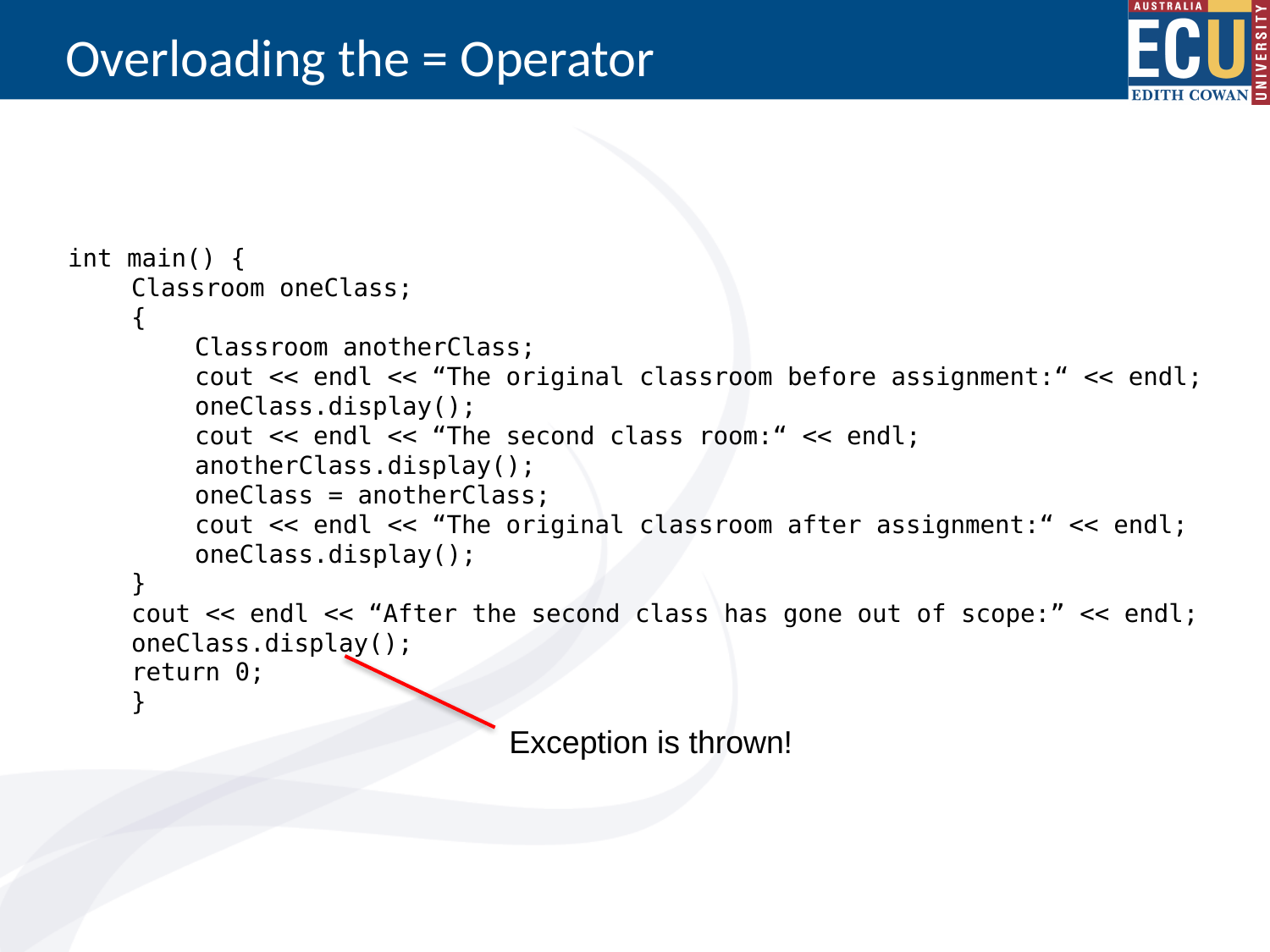

# Overloading the = Operator
int main() {
Classroom oneClass;
{
Classroom anotherClass;
cout << endl << “The original classroom before assignment:“ << endl;
oneClass.display();
cout << endl << “The second class room:“ << endl;
anotherClass.display();
oneClass = anotherClass;
cout << endl << “The original classroom after assignment:“ << endl;
oneClass.display();
}
cout << endl << “After the second class has gone out of scope:” << endl;
oneClass.display();
return 0;
}
Exception is thrown!